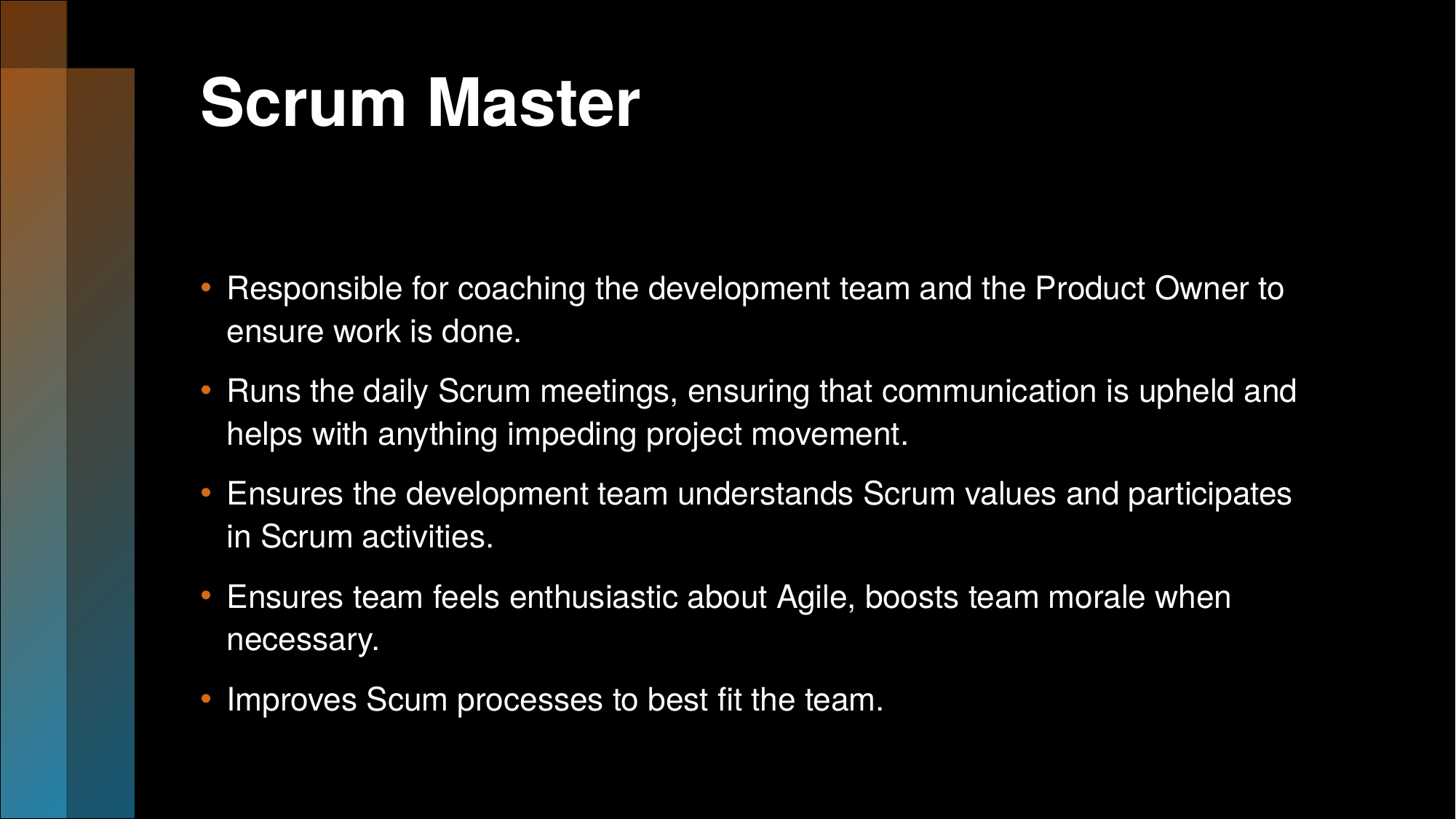

# Scrum Master
Responsible for coaching the development team and the Product Owner to ensure work is done.
Runs the daily Scrum meetings, ensuring that communication is upheld and helps with anything impeding project movement.
Ensures the development team understands Scrum values and participates in Scrum activities.
Ensures team feels enthusiastic about Agile, boosts team morale when necessary.
Improves Scum processes to best fit the team.